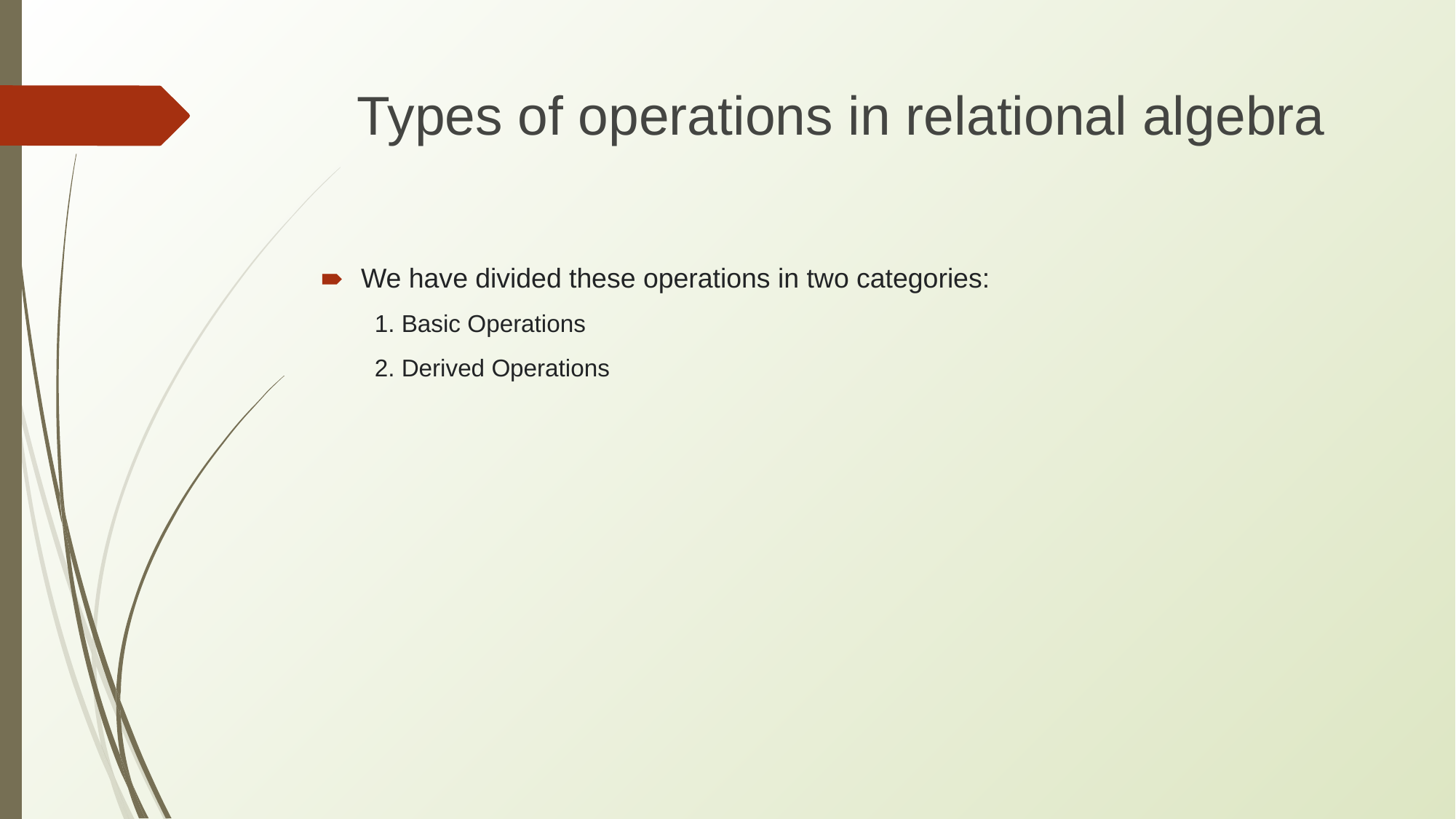

# Types of operations in relational algebra
We have divided these operations in two categories:
1. Basic Operations
2. Derived Operations